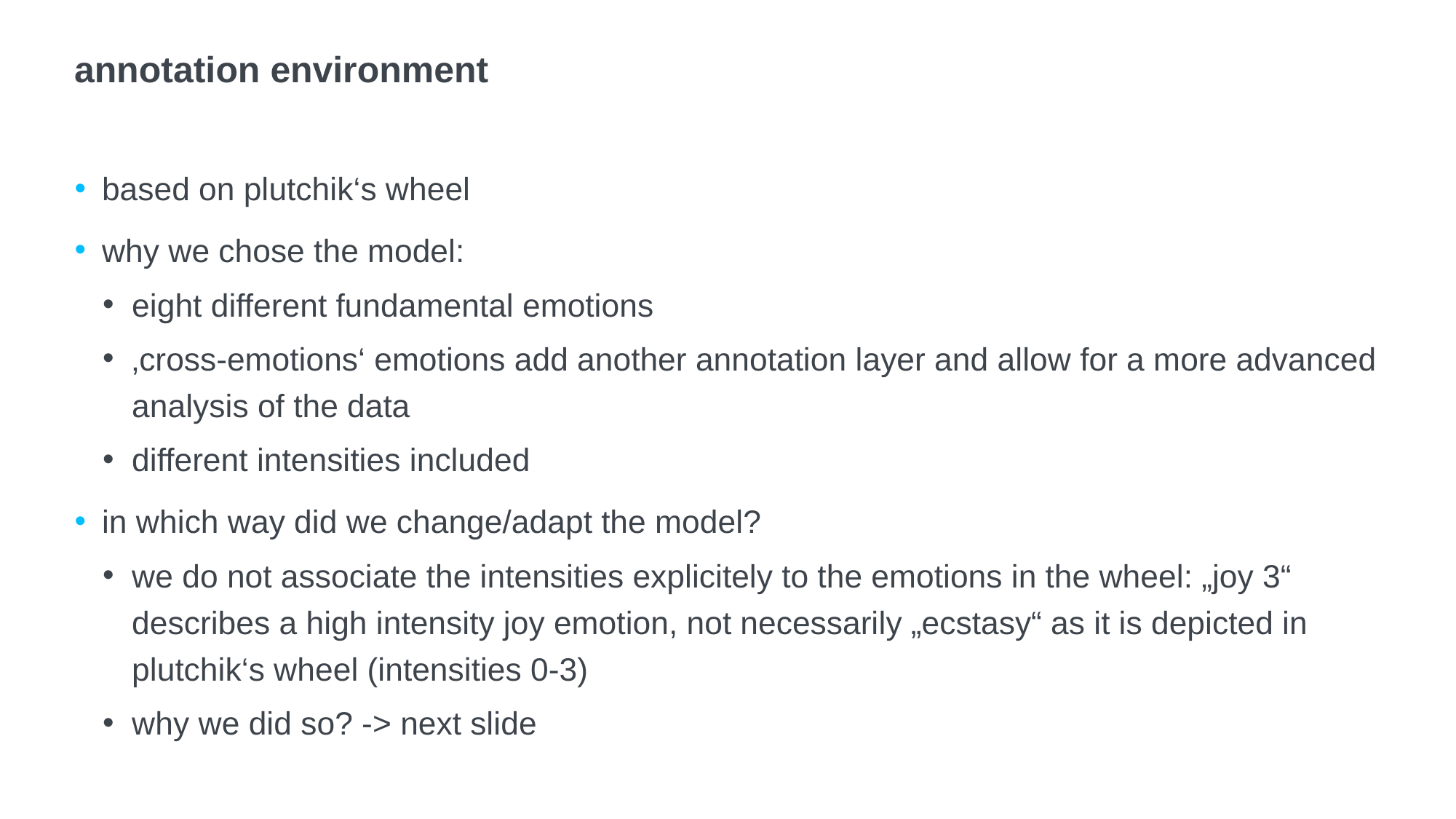

# annotation environment
based on plutchik‘s wheel
why we chose the model:
eight different fundamental emotions
‚cross-emotions‘ emotions add another annotation layer and allow for a more advanced analysis of the data
different intensities included
in which way did we change/adapt the model?
we do not associate the intensities explicitely to the emotions in the wheel: „joy 3“ describes a high intensity joy emotion, not necessarily „ecstasy“ as it is depicted in plutchik‘s wheel (intensities 0-3)
why we did so? -> next slide